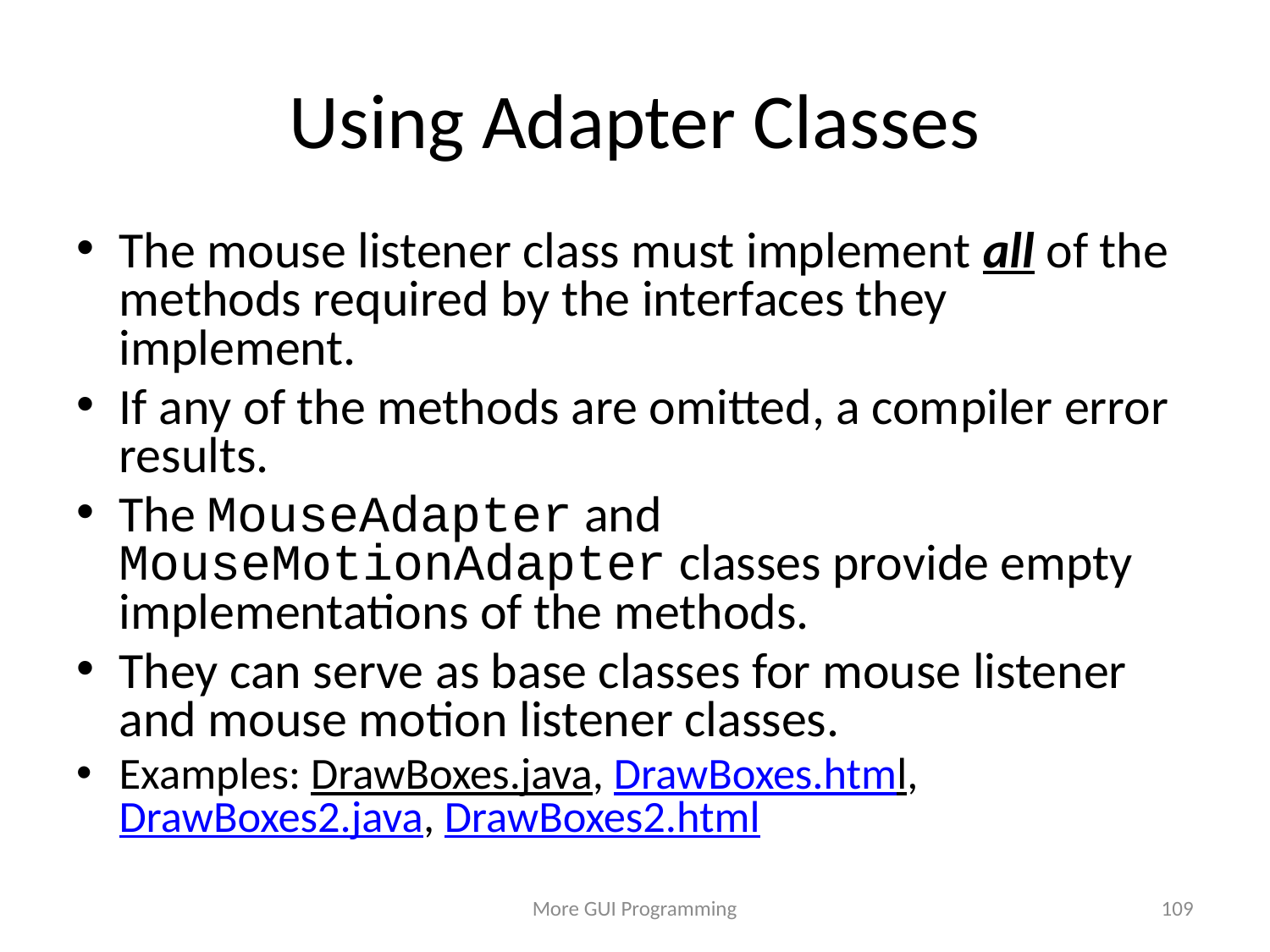

# Using Adapter Classes
The mouse listener class must implement all of the methods required by the interfaces they implement.
If any of the methods are omitted, a compiler error results.
The MouseAdapter and MouseMotionAdapter classes provide empty implementations of the methods.
They can serve as base classes for mouse listener and mouse motion listener classes.
Examples: DrawBoxes.java, DrawBoxes.html, DrawBoxes2.java, DrawBoxes2.html

More GUI Programming
109